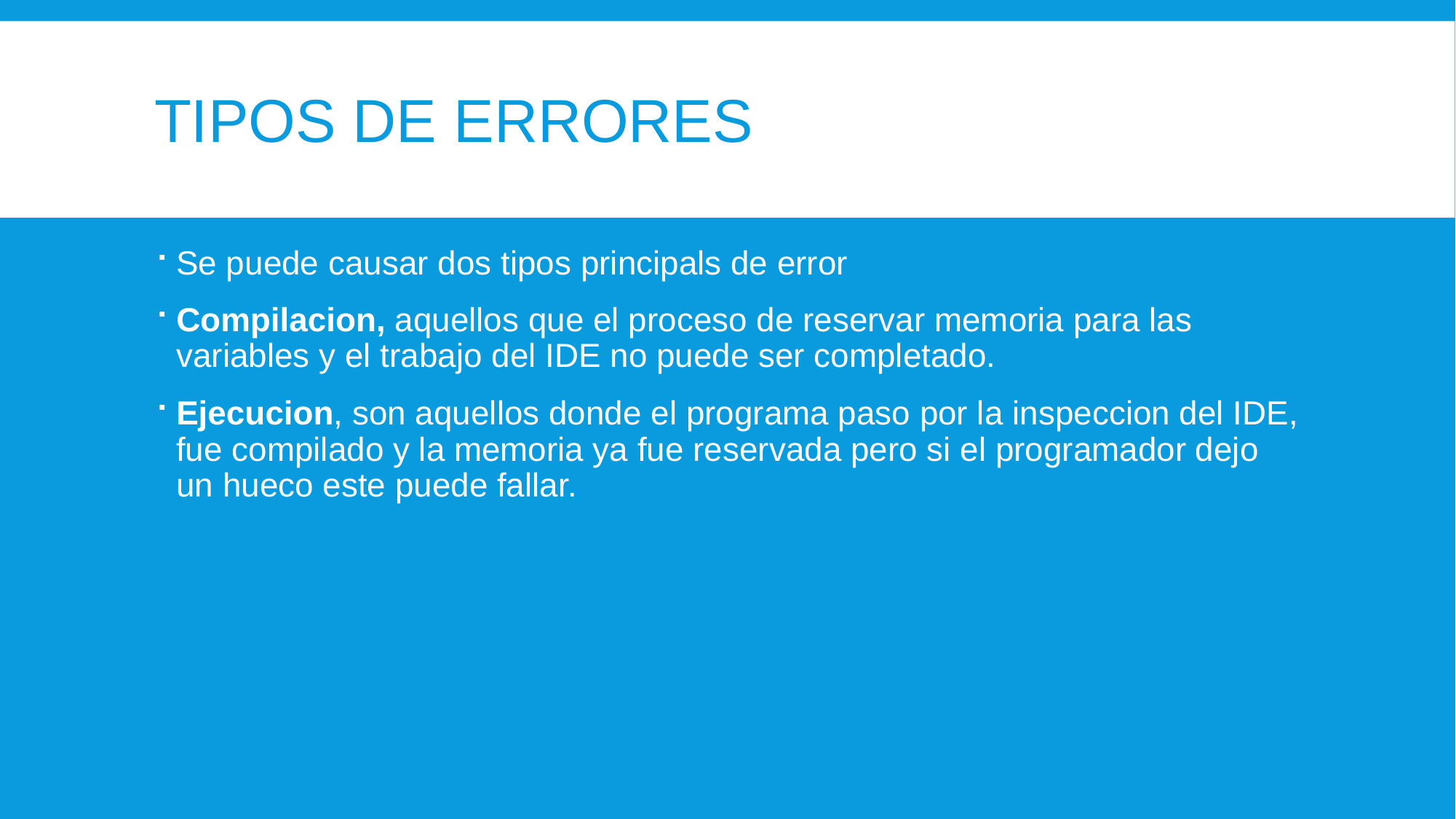

# Tipos de errores
Se puede causar dos tipos principals de error
Compilacion, aquellos que el proceso de reservar memoria para las variables y el trabajo del IDE no puede ser completado.
Ejecucion, son aquellos donde el programa paso por la inspeccion del IDE, fue compilado y la memoria ya fue reservada pero si el programador dejo un hueco este puede fallar.